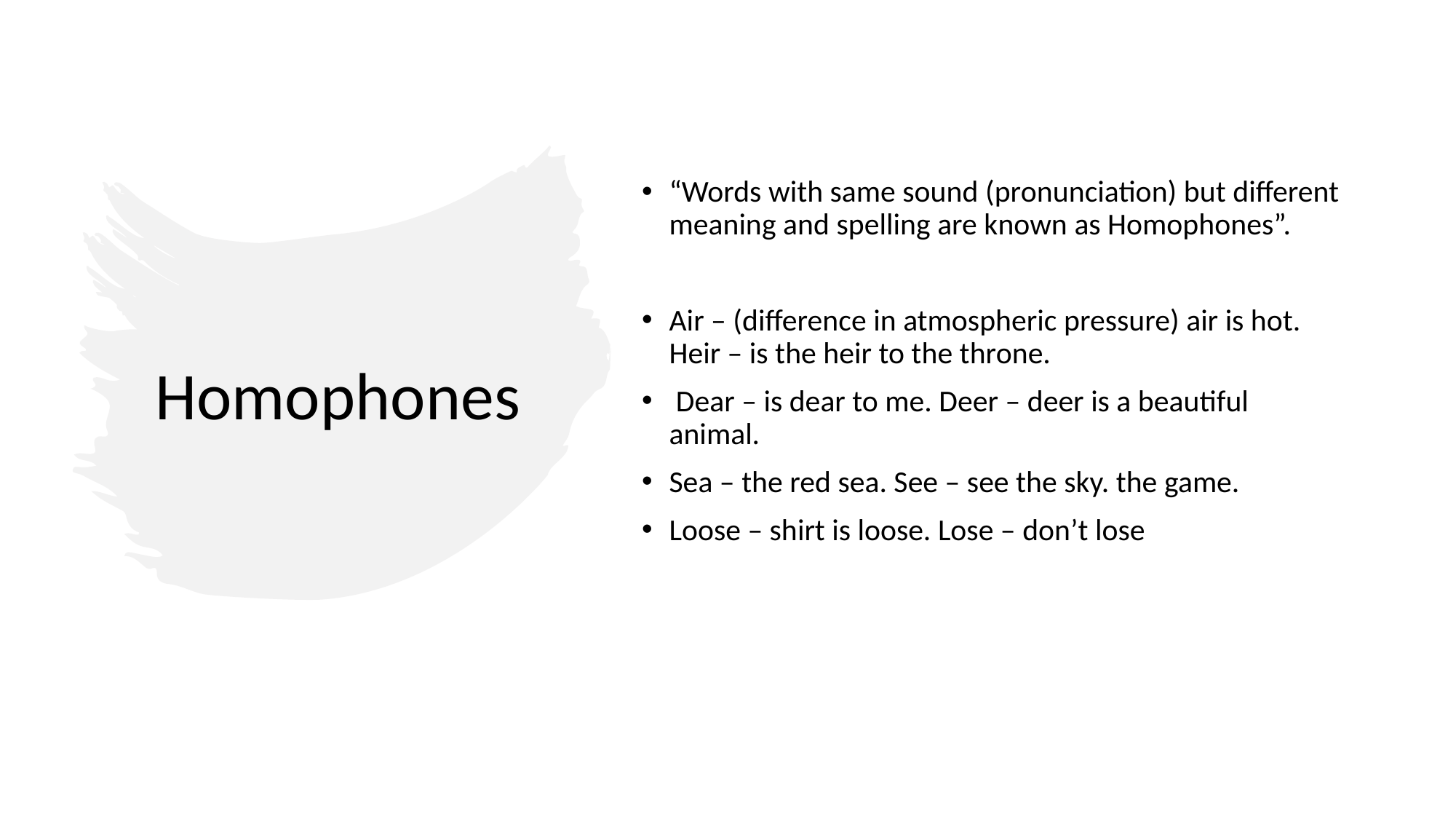

“Words with same sound (pronunciation) but different meaning and spelling are known as Homophones”.

Air – (difference in atmospheric pressure) air is hot. Heir – is the heir to the throne.
 Dear – is dear to me. Deer – deer is a beautiful animal.
Sea – the red sea. See – see the sky. the game.
Loose – shirt is loose. Lose – don’t lose

# Homophones